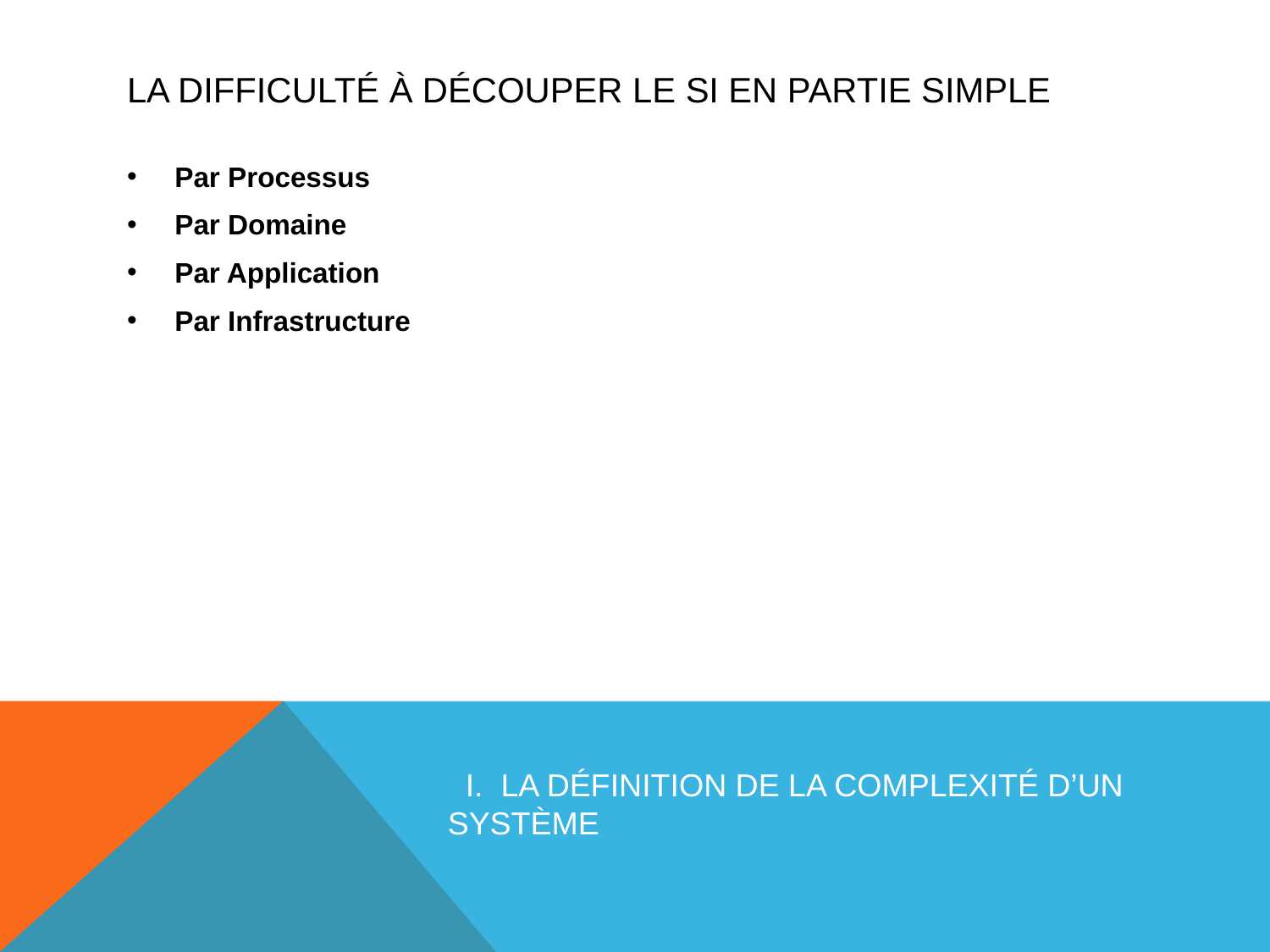

# La difficulté à découper le SI en partie simple
Par Processus
Par Domaine
Par Application
Par Infrastructure
  
  I.  La définition de la complexité d’un système